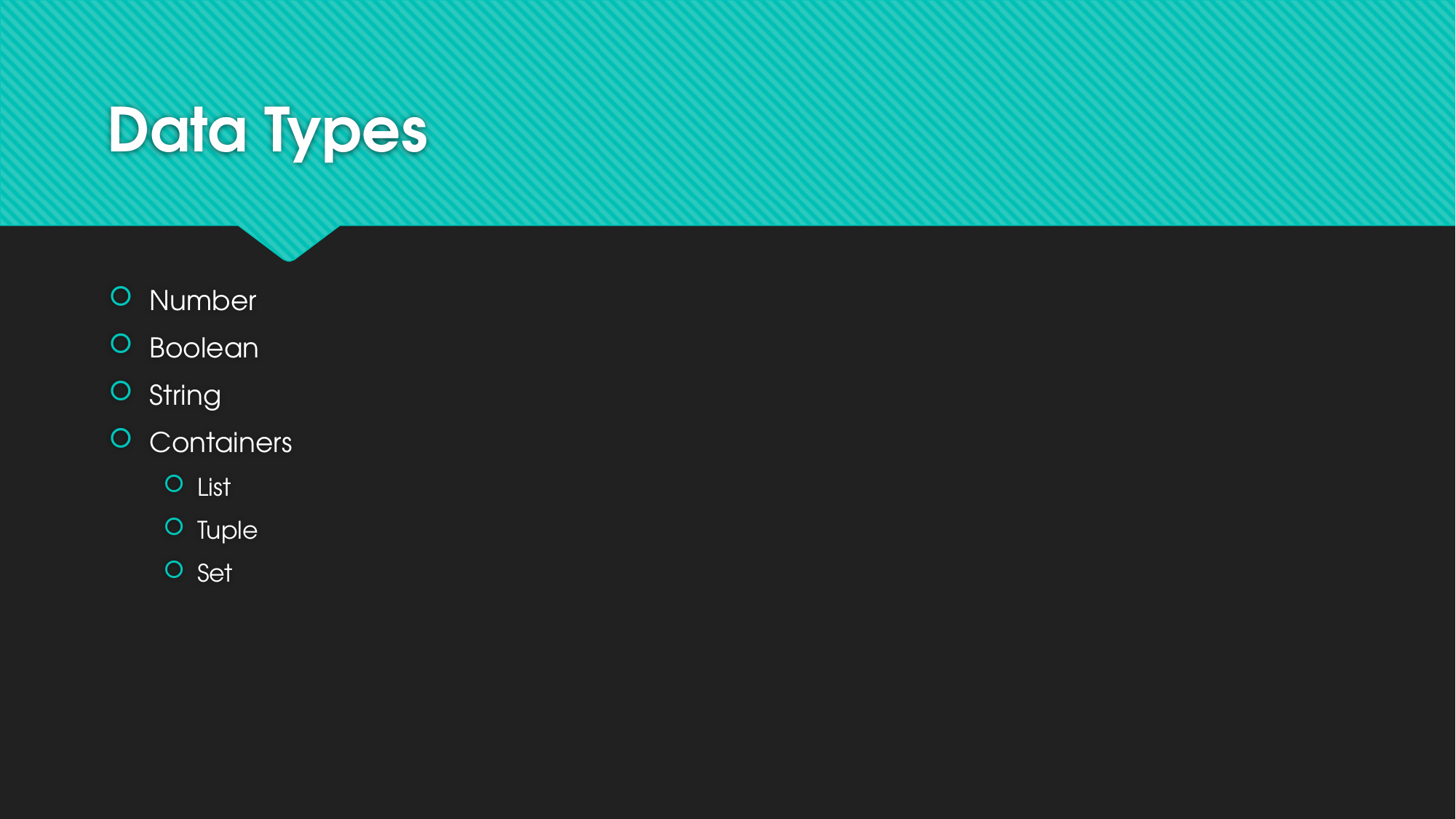

# Data Types
Number
Boolean
String
Containers
List
Tuple
Set